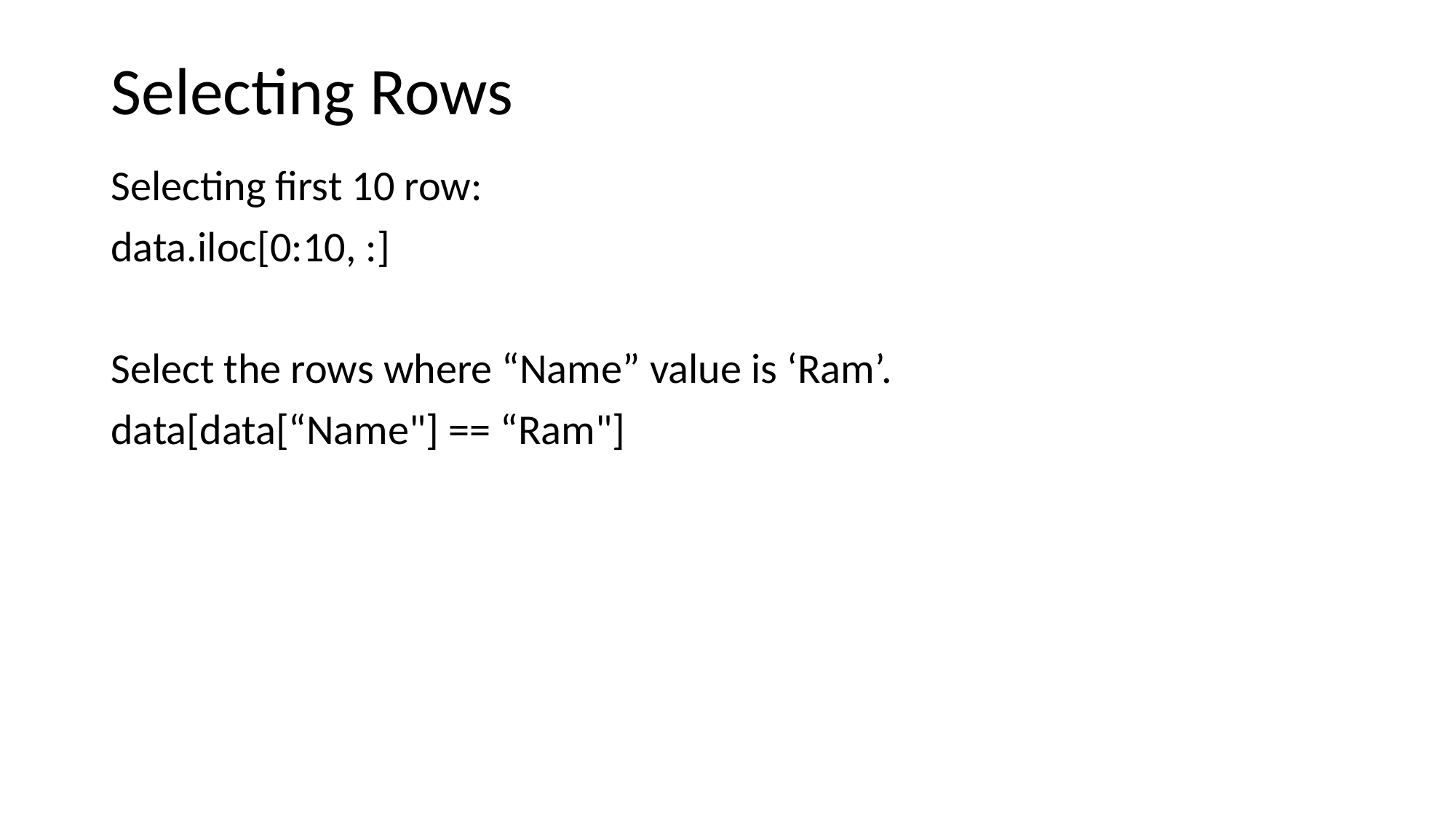

# Selecting Rows
Selecting first 10 row:
data.iloc[0:10, :]

Select the rows where “Name” value is ‘Ram’.
data[data[“Name"] == “Ram"]